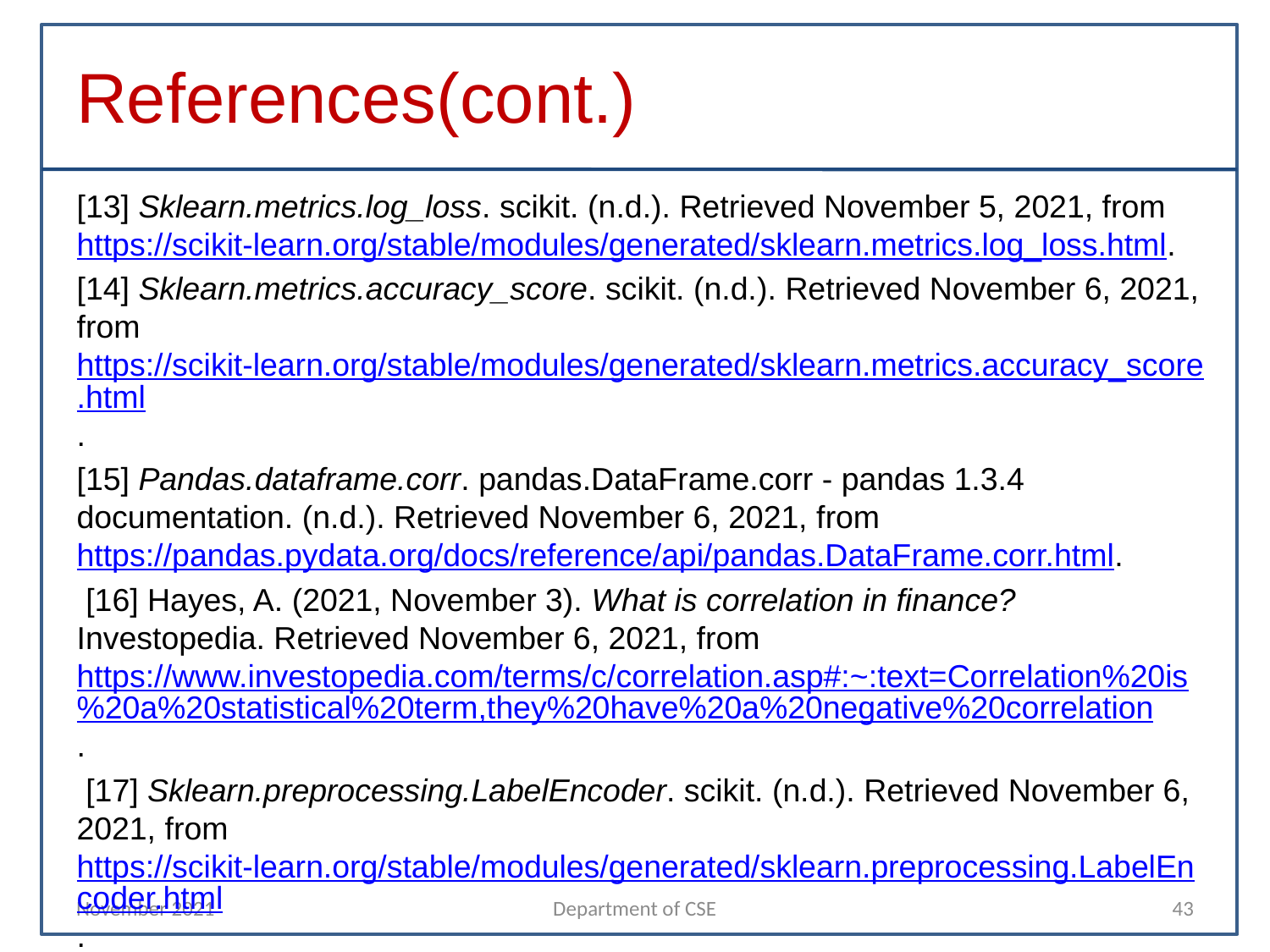

References(cont.)
[13] Sklearn.metrics.log_loss. scikit. (n.d.). Retrieved November 5, 2021, from https://scikit-learn.org/stable/modules/generated/sklearn.metrics.log_loss.html.
[14] Sklearn.metrics.accuracy_score. scikit. (n.d.). Retrieved November 6, 2021, from https://scikit-learn.org/stable/modules/generated/sklearn.metrics.accuracy_score.html.
[15] Pandas.dataframe.corr. pandas.DataFrame.corr - pandas 1.3.4 documentation. (n.d.). Retrieved November 6, 2021, from https://pandas.pydata.org/docs/reference/api/pandas.DataFrame.corr.html.
 [16] Hayes, A. (2021, November 3). What is correlation in finance? Investopedia. Retrieved November 6, 2021, from https://www.investopedia.com/terms/c/correlation.asp#:~:text=Correlation%20is%20a%20statistical%20term,they%20have%20a%20negative%20correlation.
 [17] Sklearn.preprocessing.LabelEncoder. scikit. (n.d.). Retrieved November 6, 2021, from https://scikit-learn.org/stable/modules/generated/sklearn.preprocessing.LabelEncoder.html.

November 2021
Department of CSE
43